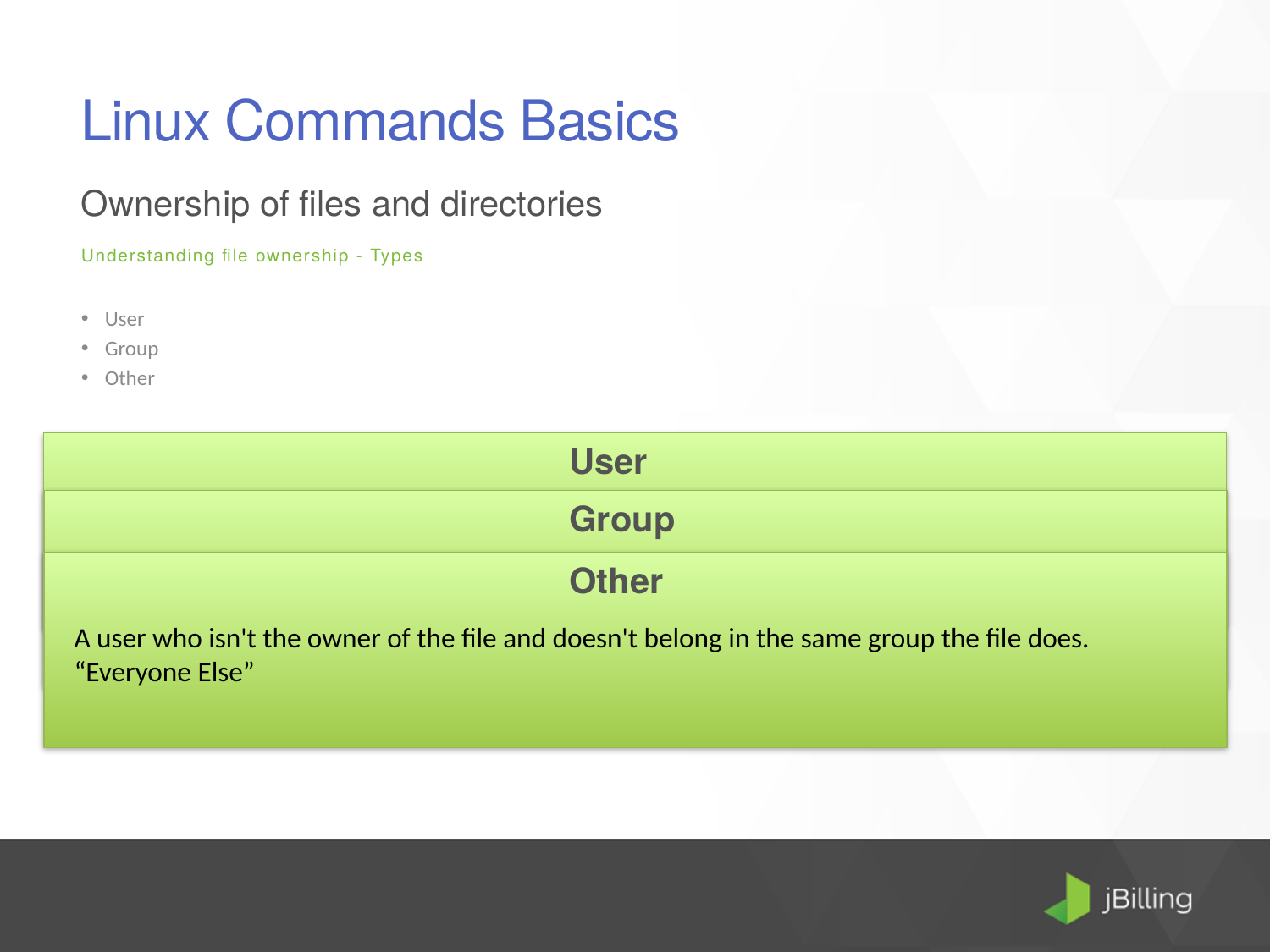

# Linux Commands Basics
Ownership of files and directories
Understanding file ownership - Types
User
Group
Other

User
The username of the person who owns the file. By default, the user who creates the file will become its owner.

Group
The group that owns the file. All users who belong into the group that owns the file will have the same access permissions to the file.

Other
A user who isn't the owner of the file and doesn't belong in the same group the file does. “Everyone Else”